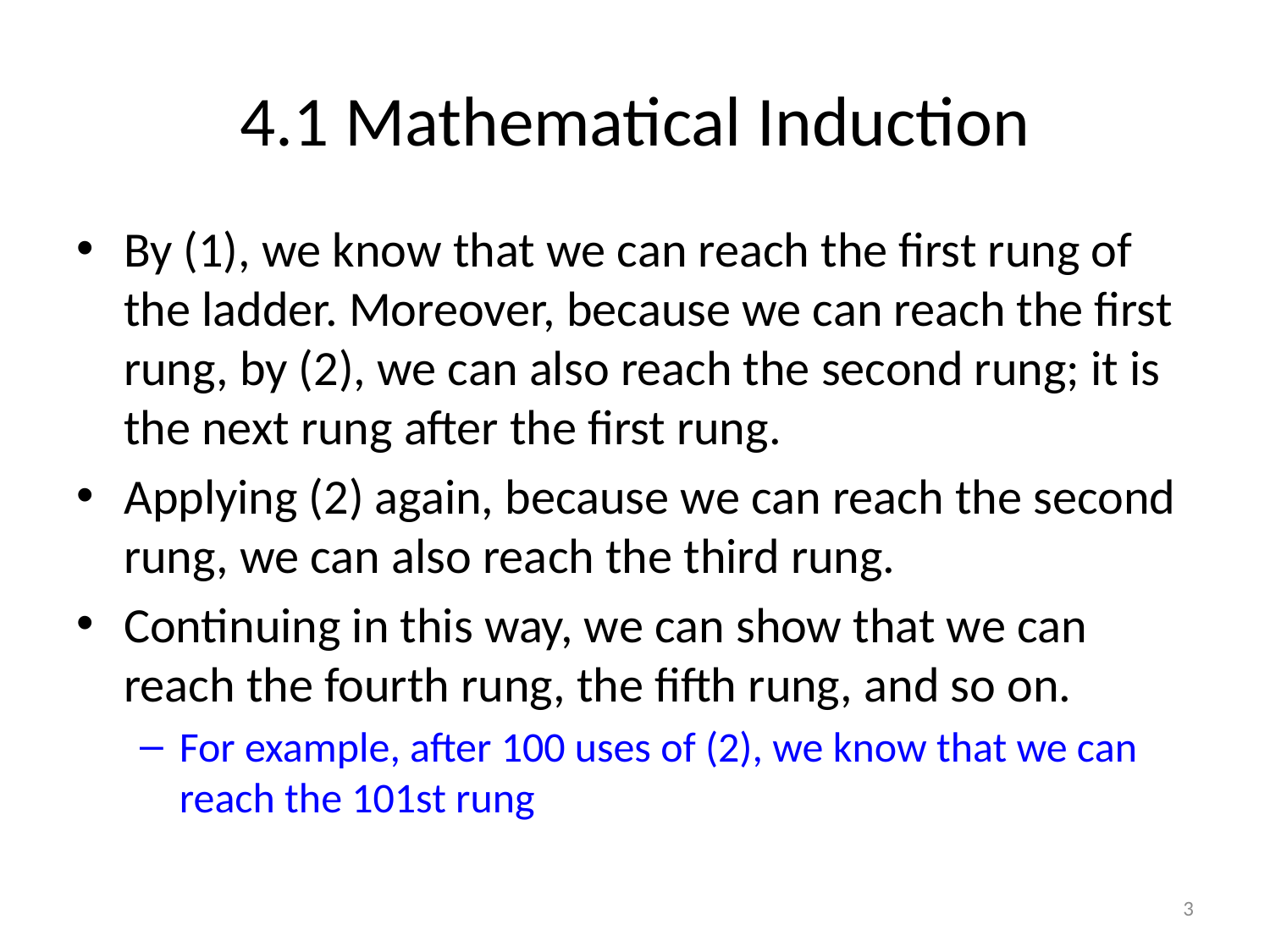

# 4.1 Mathematical Induction
By (1), we know that we can reach the first rung of the ladder. Moreover, because we can reach the first rung, by (2), we can also reach the second rung; it is the next rung after the first rung.
Applying (2) again, because we can reach the second rung, we can also reach the third rung.
Continuing in this way, we can show that we can reach the fourth rung, the fifth rung, and so on.
For example, after 100 uses of (2), we know that we can reach the 101st rung
3